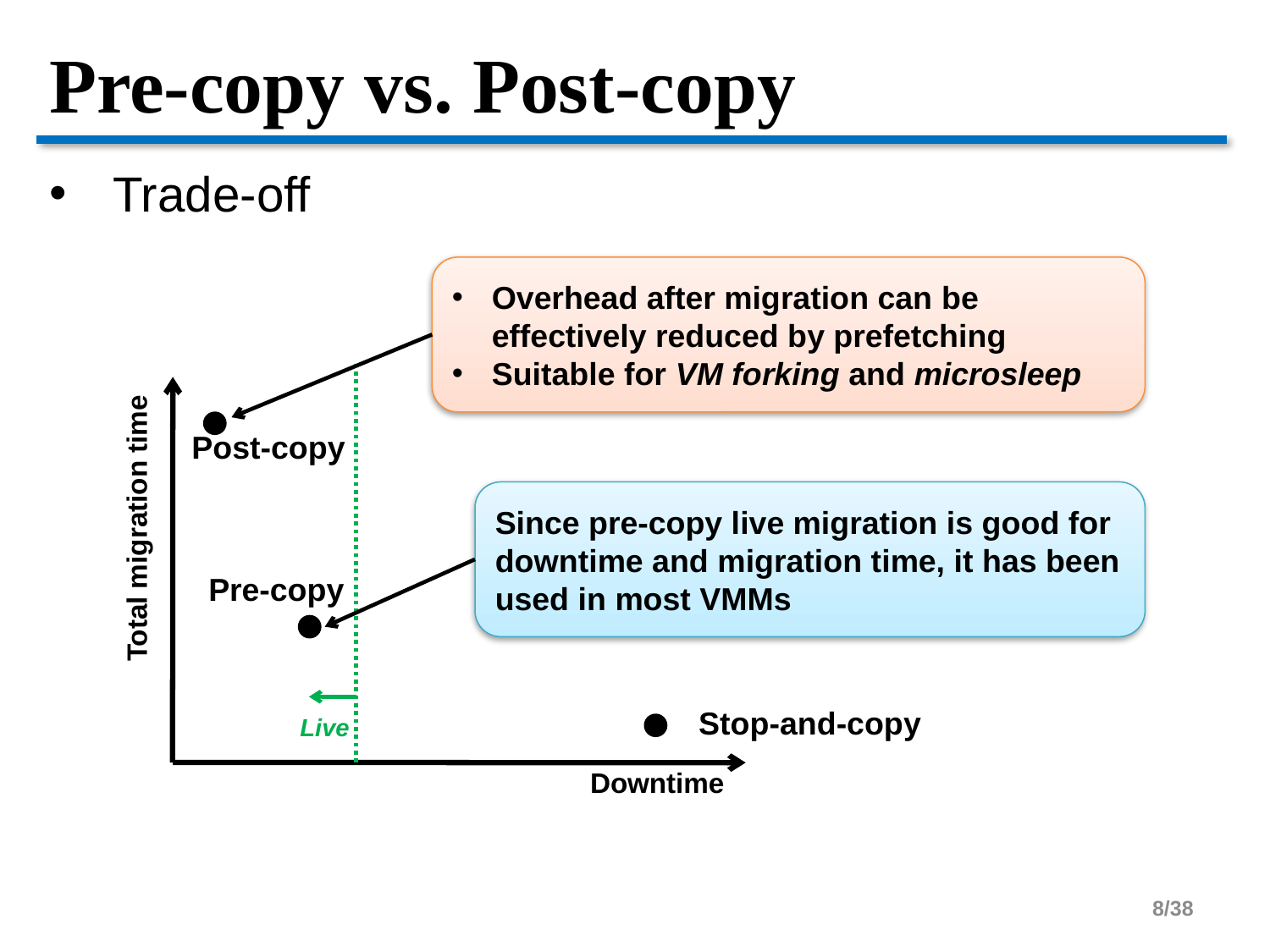

# Pre-copy vs. Post-copy
Trade-off
Overhead after migration can be effectively reduced by prefetching
Suitable for VM forking and microsleep

Post-copy
Since pre-copy live migration is good for downtime and migration time, it has been used in most VMMs
Total migration time
Pre-copy

Stop-and-copy
Live

Downtime
8/38